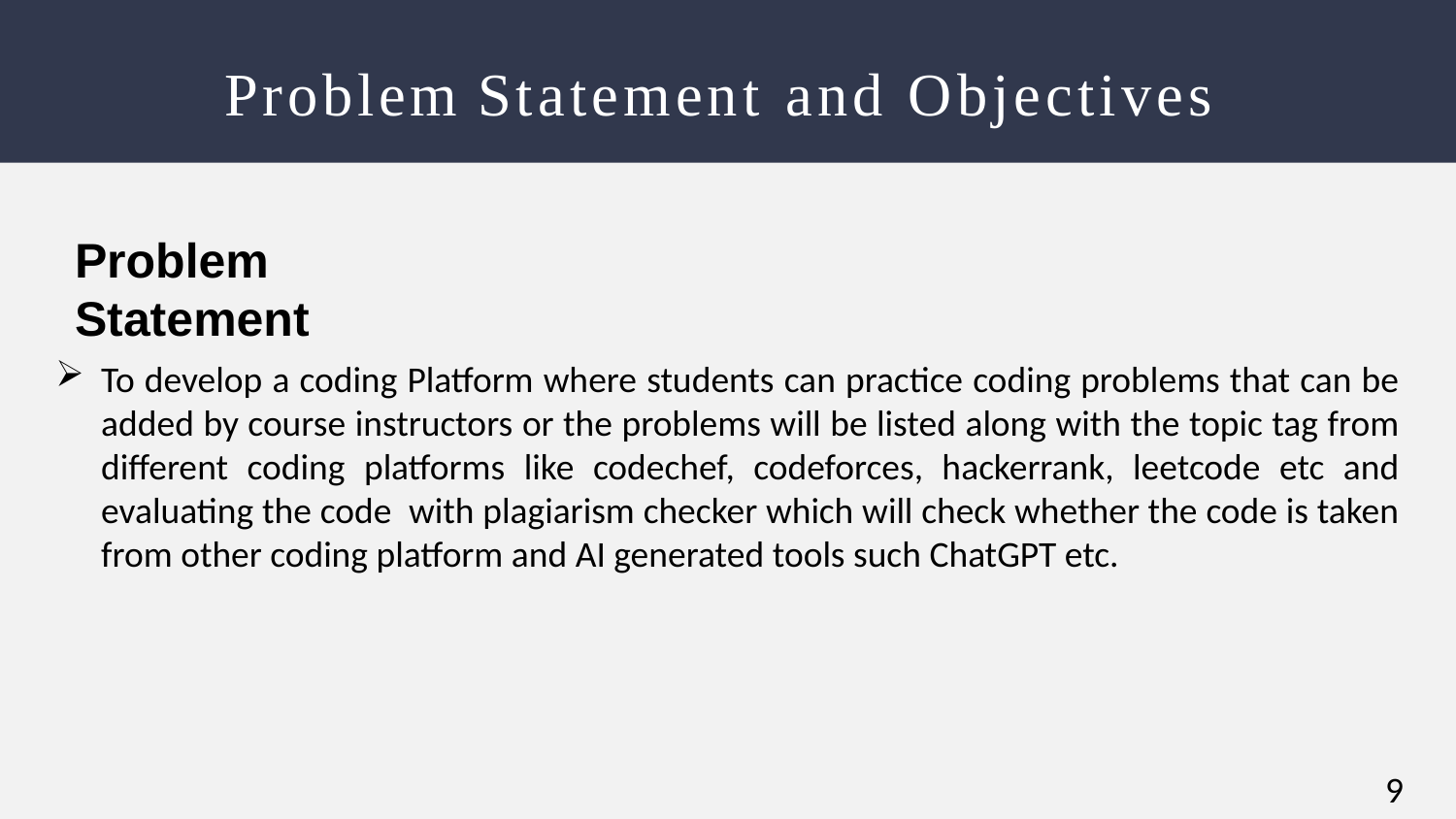

Problem Statement and Objectives
Problem Statement
To develop a coding Platform where students can practice coding problems that can be added by course instructors or the problems will be listed along with the topic tag from different coding platforms like codechef, codeforces, hackerrank, leetcode etc and evaluating the code  with plagiarism checker which will check whether the code is taken from other coding platform and AI generated tools such ChatGPT etc.

9